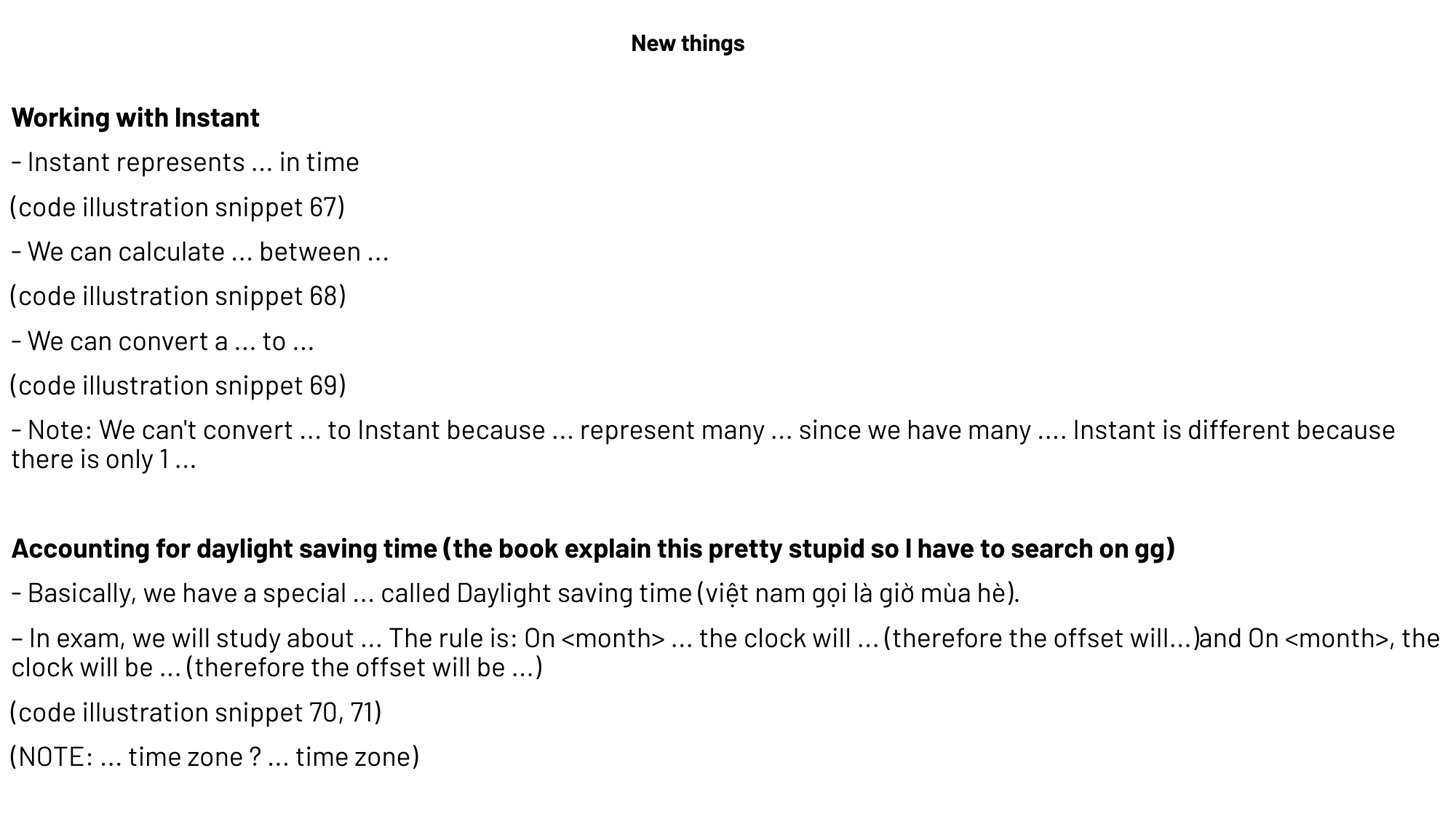

New things
Working with Instant
- Instant represents ... in time
(code illustration snippet 67)
- We can calculate ... between ...
(code illustration snippet 68)
- We can convert a ... to ...
(code illustration snippet 69)
- Note: We can't convert ... to Instant because ... represent many ... since we have many .... Instant is different because there is only 1 ...

Accounting for daylight saving time (the book explain this pretty stupid so I have to search on gg)
- Basically, we have a special ... called Daylight saving time (việt nam gọi là giờ mùa hè).
– In exam, we will study about ... The rule is: On <month> ... the clock will ... (therefore the offset will...)and On <month>, the clock will be ... (therefore the offset will be ...)
(code illustration snippet 70, 71)
(NOTE: ... time zone ? ... time zone)